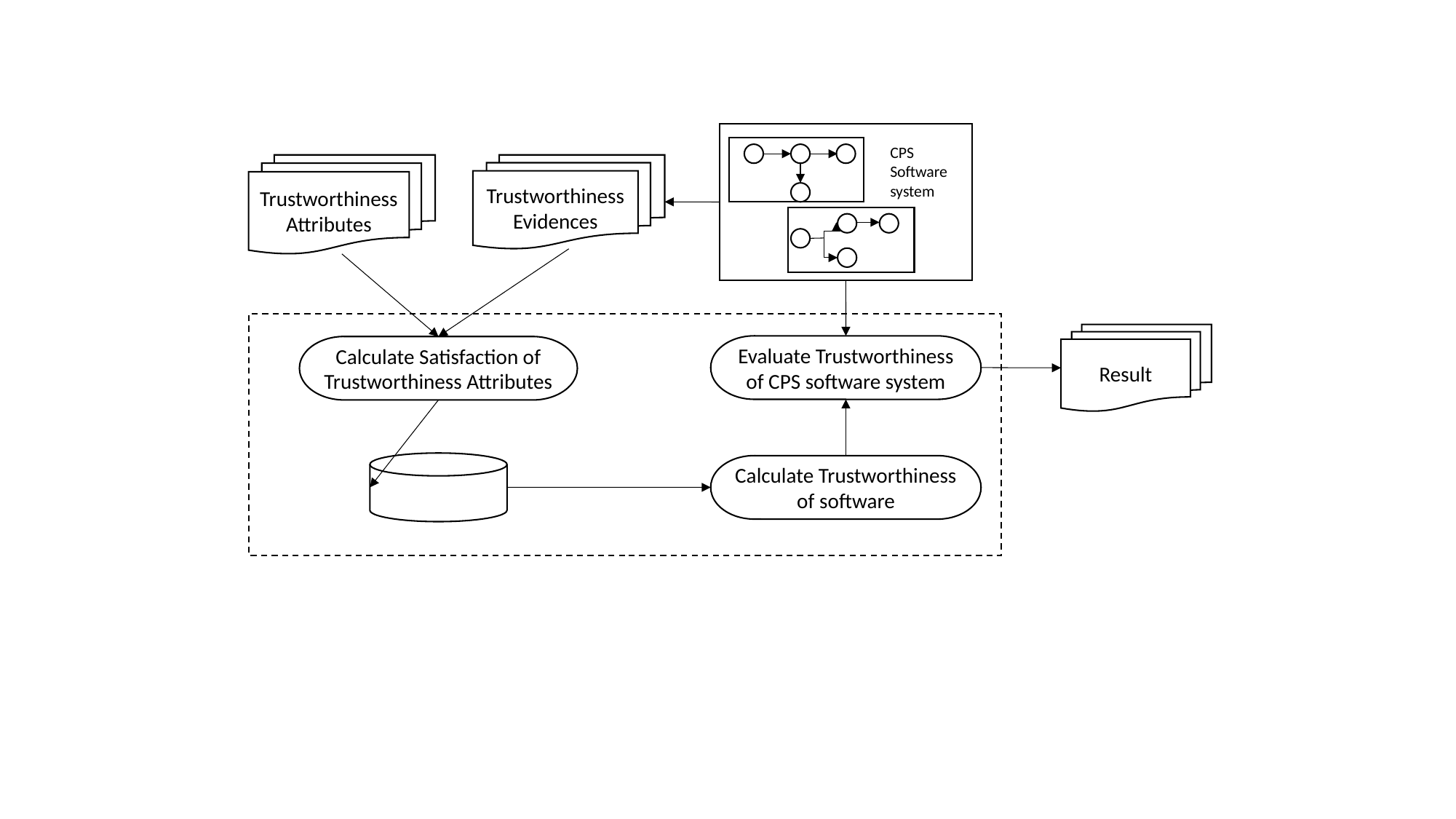

CPS Software system

Trustworthiness Attributes
Trustworthiness Evidences

Result
Evaluate Trustworthiness of CPS software system
Calculate Satisfaction of Trustworthiness Attributes

Calculate Trustworthiness of software